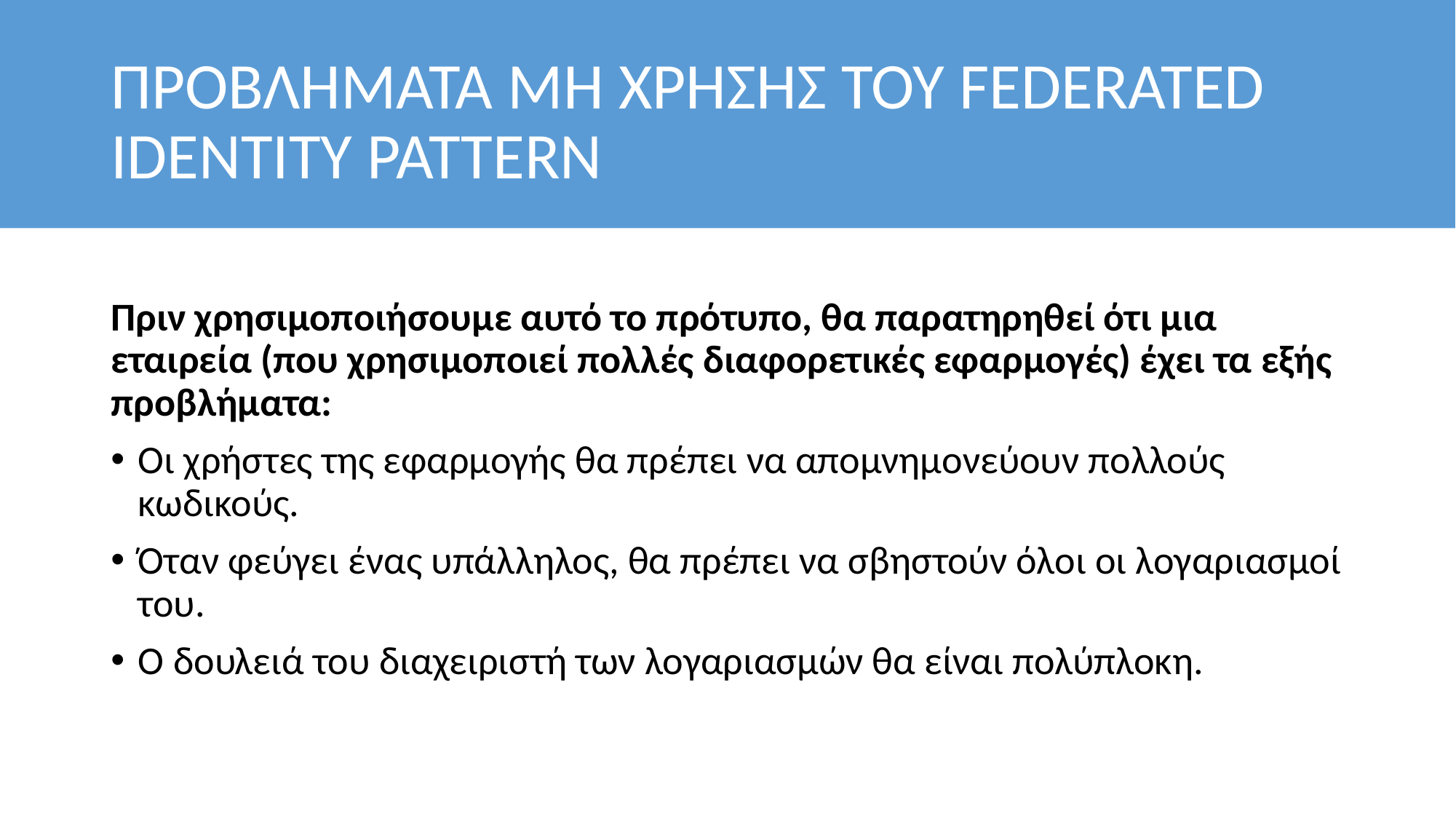

# ΠΡΟΒΛΗΜΑΤΑ ΜΗ ΧΡΗΣΗΣ ΤΟΥ FEDERATED IDENTITY PATTERN
Πριν χρησιμοποιήσουμε αυτό το πρότυπο, θα παρατηρηθεί ότι μια εταιρεία (που χρησιμοποιεί πολλές διαφορετικές εφαρμογές) έχει τα εξής προβλήματα:
Οι χρήστες της εφαρμογής θα πρέπει να απομνημονεύουν πολλούς κωδικούς.
Όταν φεύγει ένας υπάλληλος, θα πρέπει να σβηστούν όλοι οι λογαριασμοί του.
Ο δουλειά του διαχειριστή των λογαριασμών θα είναι πολύπλοκη.